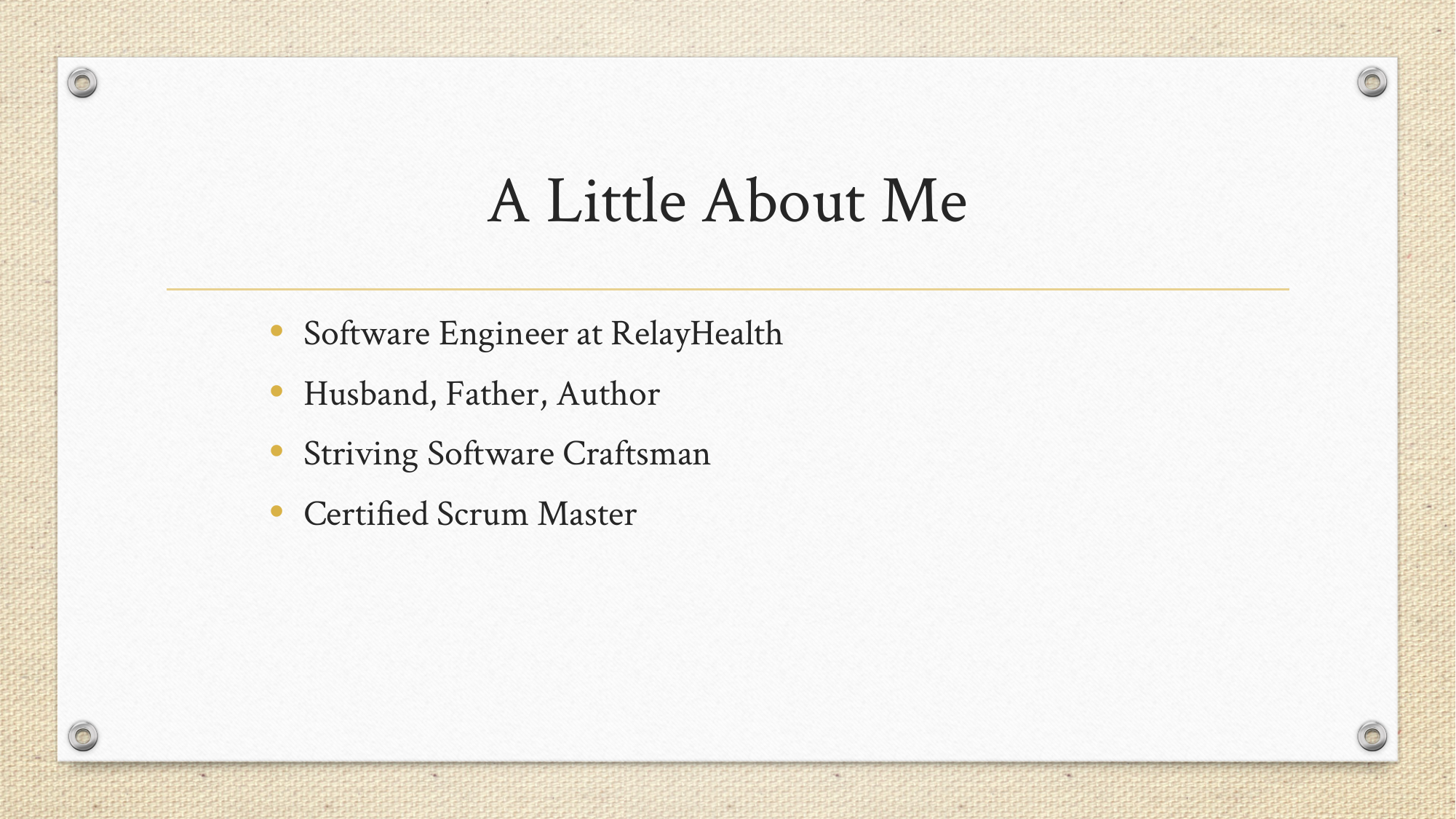

# A Little About Me
Software Engineer at RelayHealth
Husband, Father, Author
Striving Software Craftsman
Certified Scrum Master